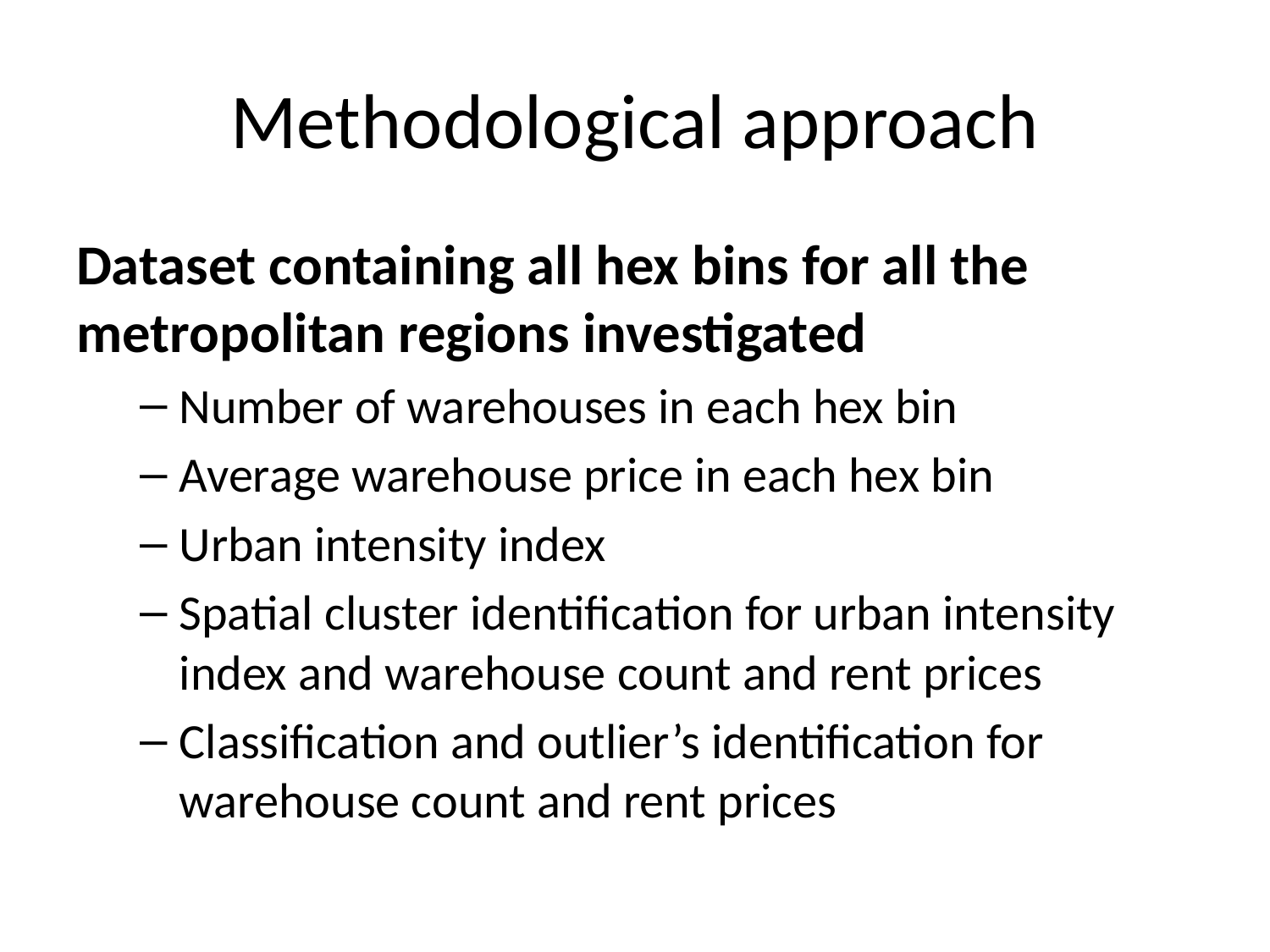

# Methodological approach
Dataset containing all hex bins for all the metropolitan regions investigated
Number of warehouses in each hex bin
Average warehouse price in each hex bin
Urban intensity index
Spatial cluster identification for urban intensity index and warehouse count and rent prices
Classification and outlier’s identification for warehouse count and rent prices